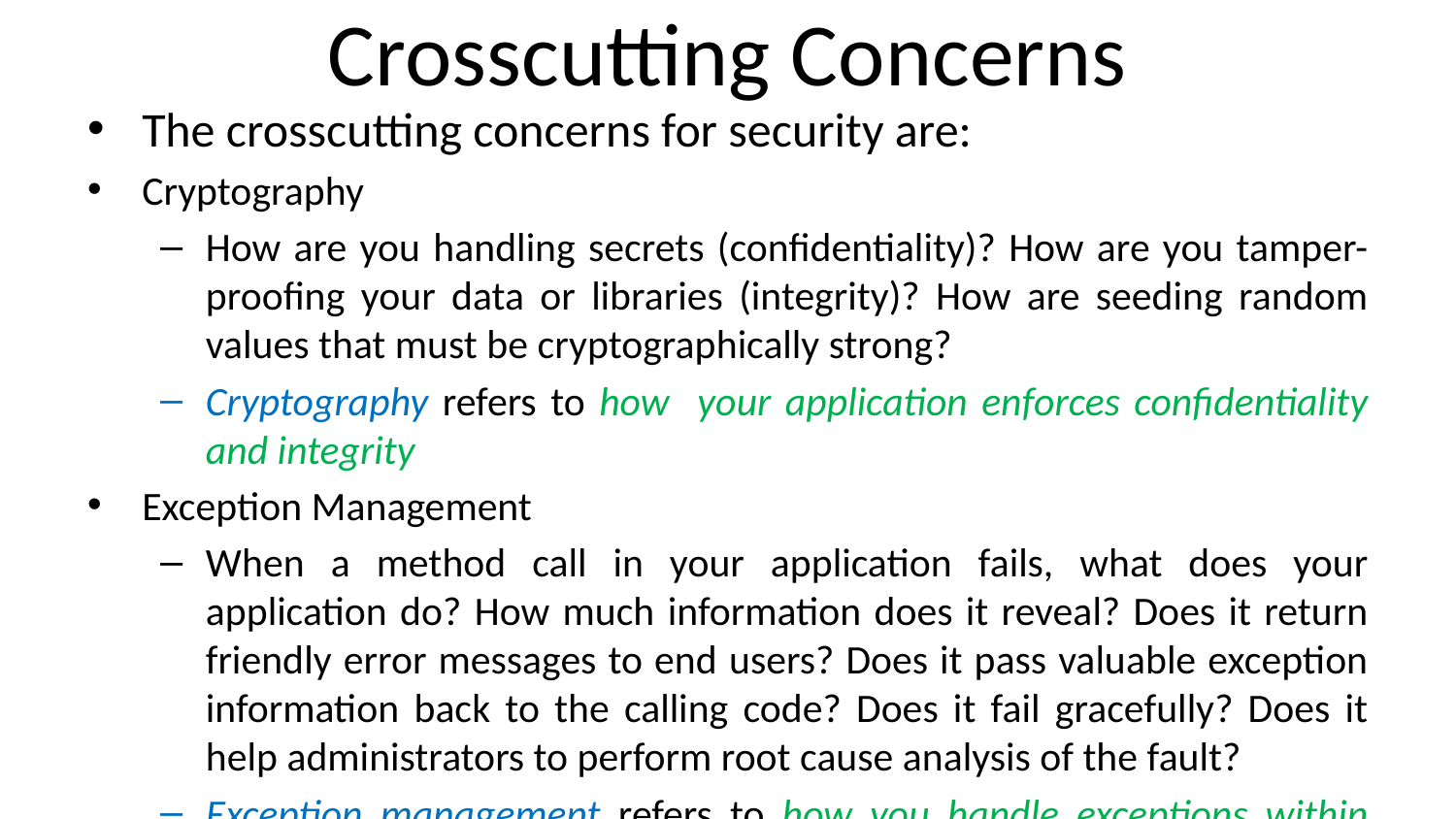

# Crosscutting Concerns
The crosscutting concerns for security are:
Cryptography
How are you handling secrets (confidentiality)? How are you tamper-proofing your data or libraries (integrity)? How are seeding random values that must be cryptographically strong?
Cryptography refers to how  your application enforces confidentiality and integrity
Exception Management
When a method call in your application fails, what does your application do? How much information does it reveal? Does it return friendly error messages to end users? Does it pass valuable exception information back to the calling code? Does it fail gracefully? Does it help administrators to perform root cause analysis of the fault?
Exception management refers to how you handle exceptions within your application